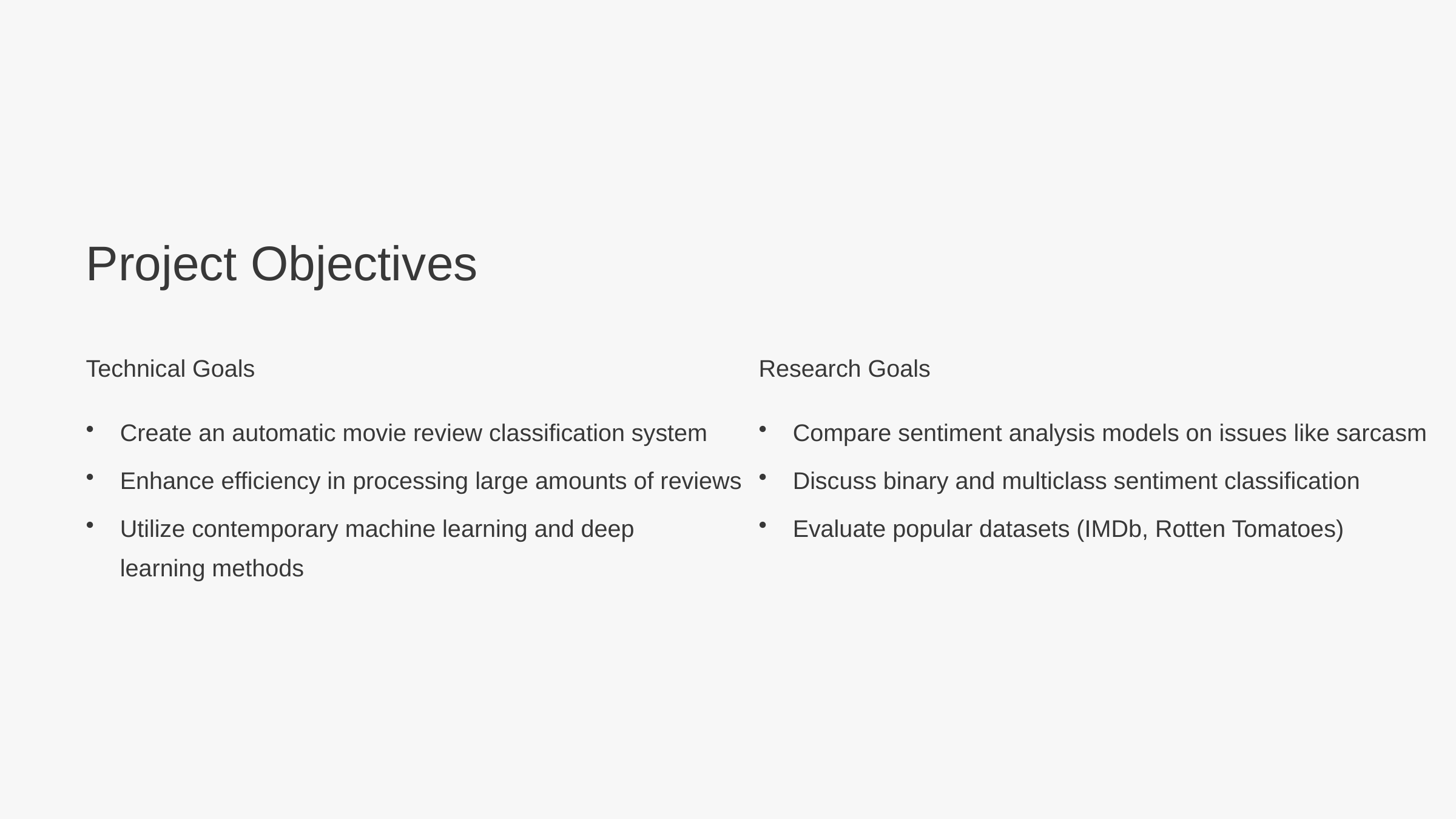

Project Objectives
Technical Goals
Research Goals
Create an automatic movie review classification system
Compare sentiment analysis models on issues like sarcasm
Enhance efficiency in processing large amounts of reviews
Discuss binary and multiclass sentiment classification
Utilize contemporary machine learning and deep learning methods
Evaluate popular datasets (IMDb, Rotten Tomatoes)